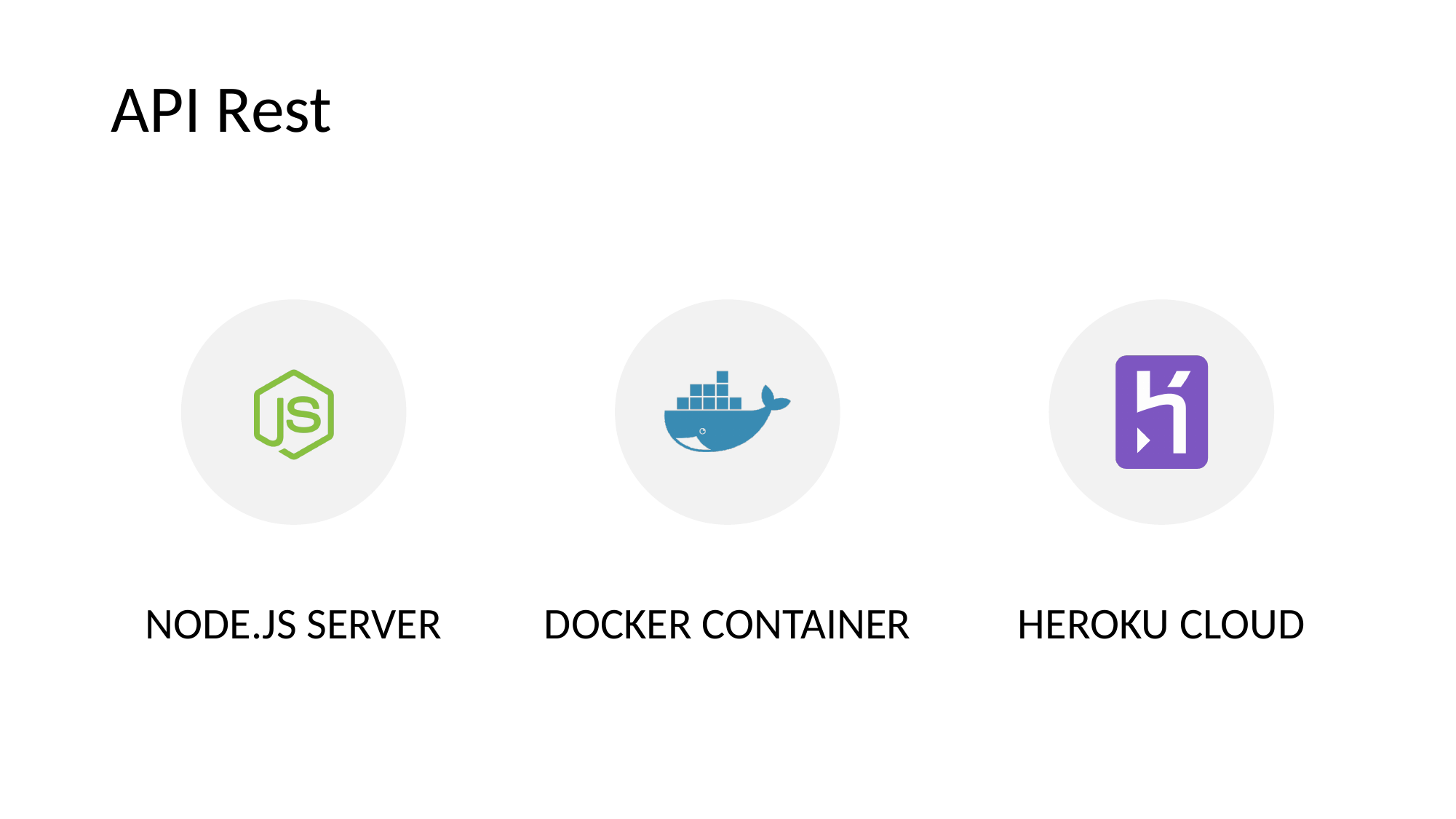

# API Rest
Node.js Server
Docker Container
Heroku Cloud